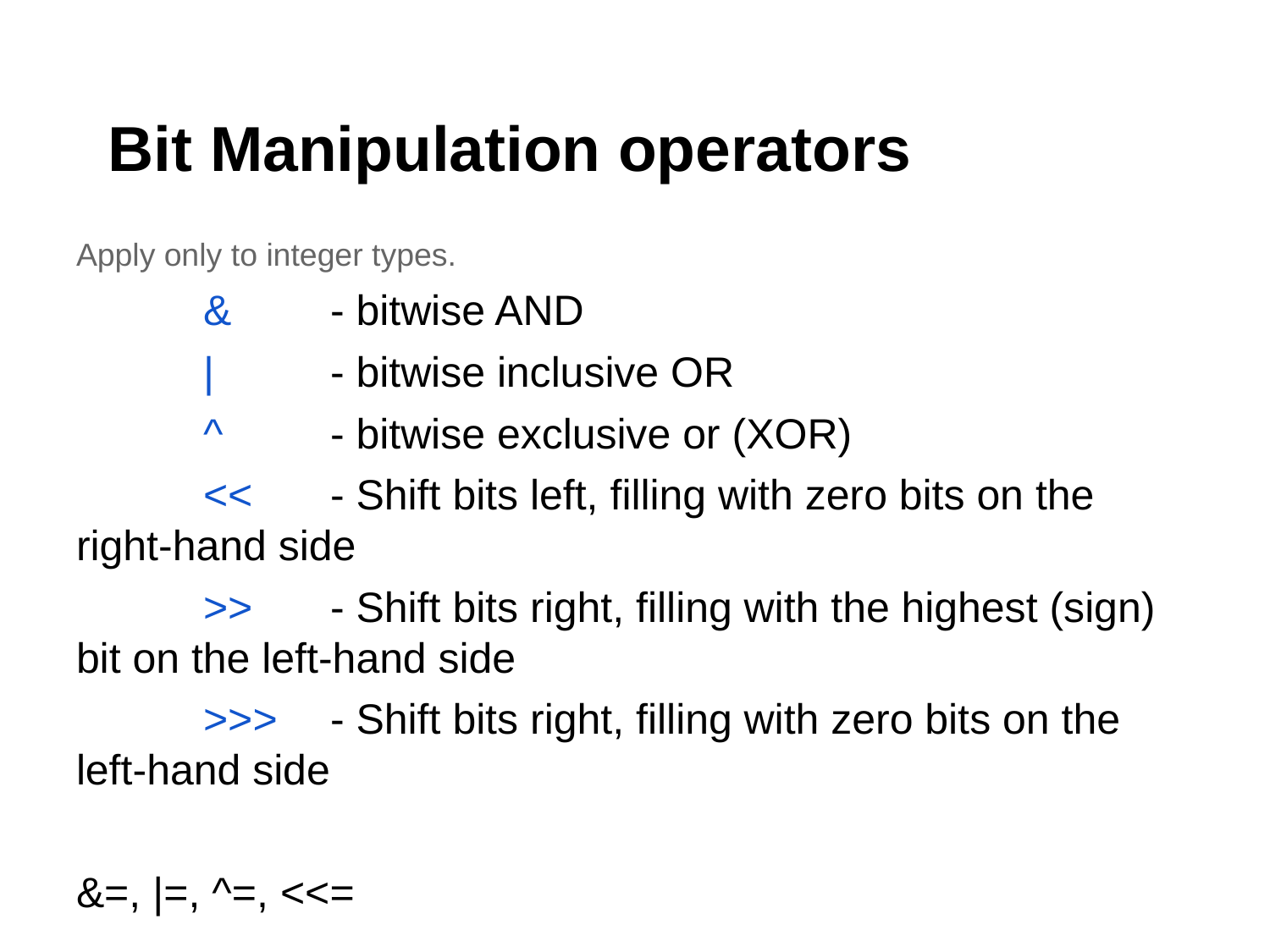

# Bit Manipulation operators
Apply only to integer types.
	&	- bitwise AND
	|	- bitwise inclusive OR
	^	- bitwise exclusive or (XOR)
	<<	- Shift bits left, filling with zero bits on the right-hand side
	>>	- Shift bits right, filling with the highest (sign) bit on the left-hand side
	>>>	- Shift bits right, filling with zero bits on the left-hand side

&=, |=, ^=, <<=